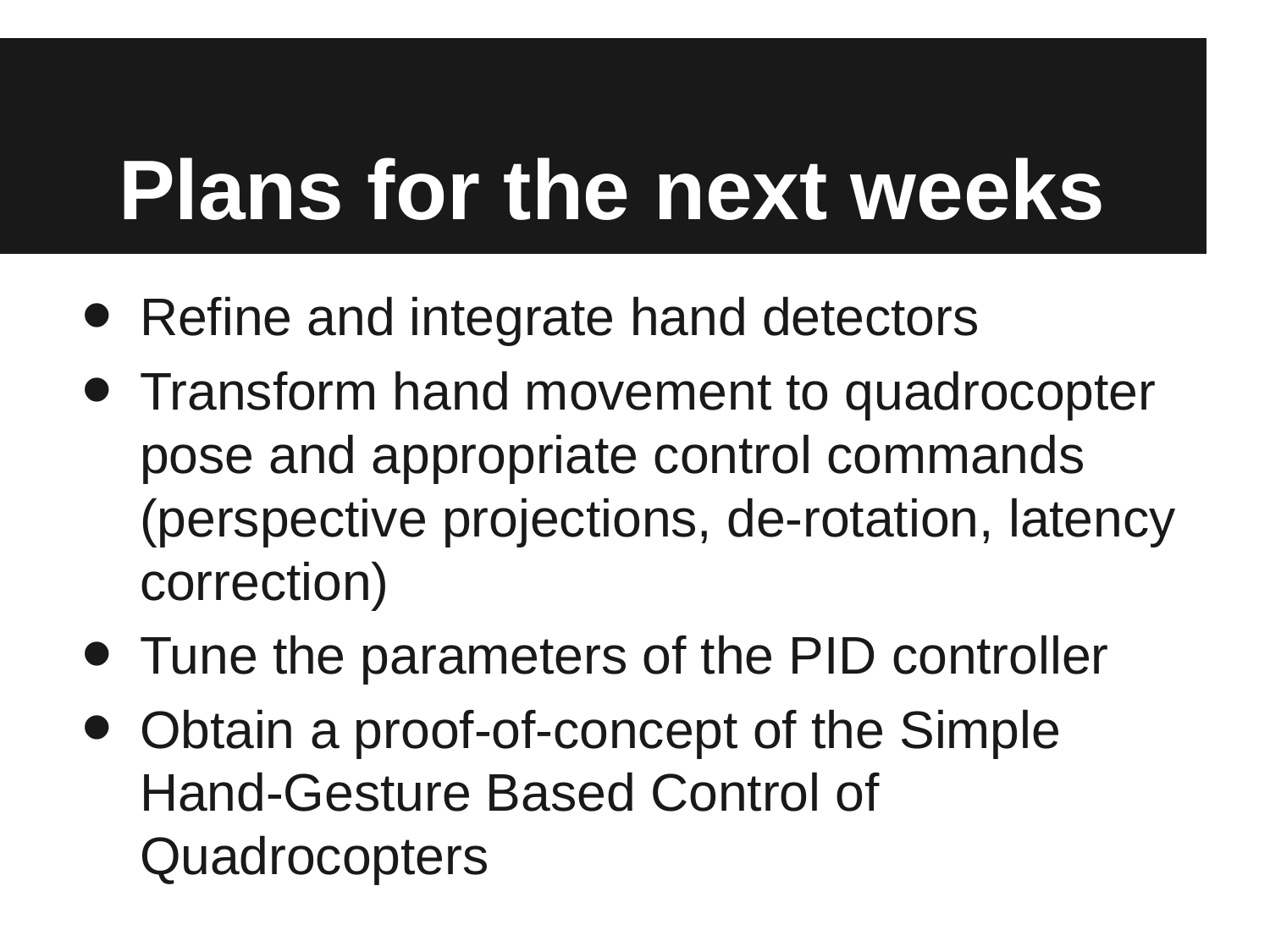

# Plans for the next weeks
Refine and integrate hand detectors
Transform hand movement to quadrocopter pose and appropriate control commands (perspective projections, de-rotation, latency correction)
Tune the parameters of the PID controller
Obtain a proof-of-concept of the Simple Hand-Gesture Based Control of Quadrocopters